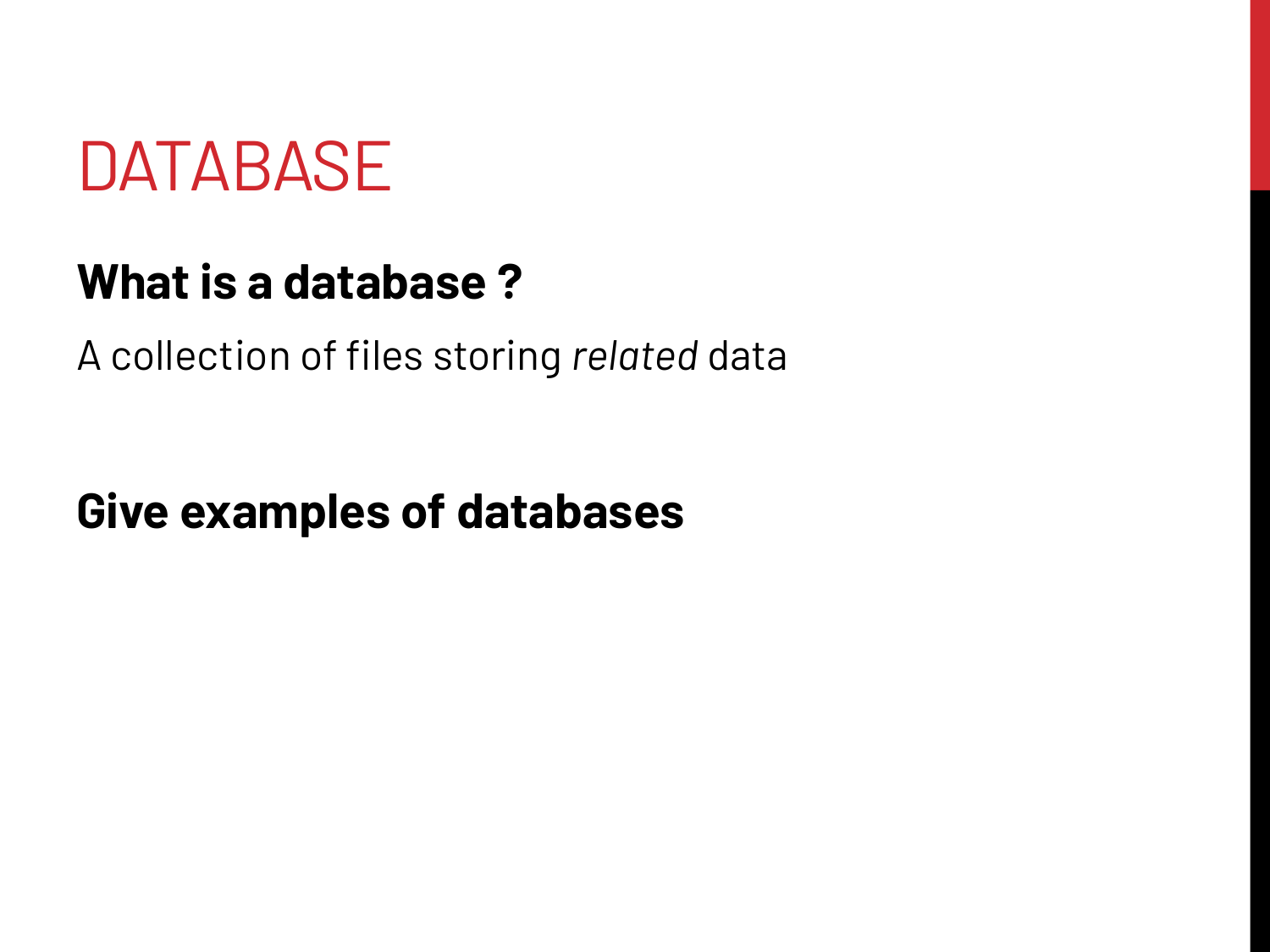

# Database
What is a database ?
A collection of files storing related data

Give examples of databases